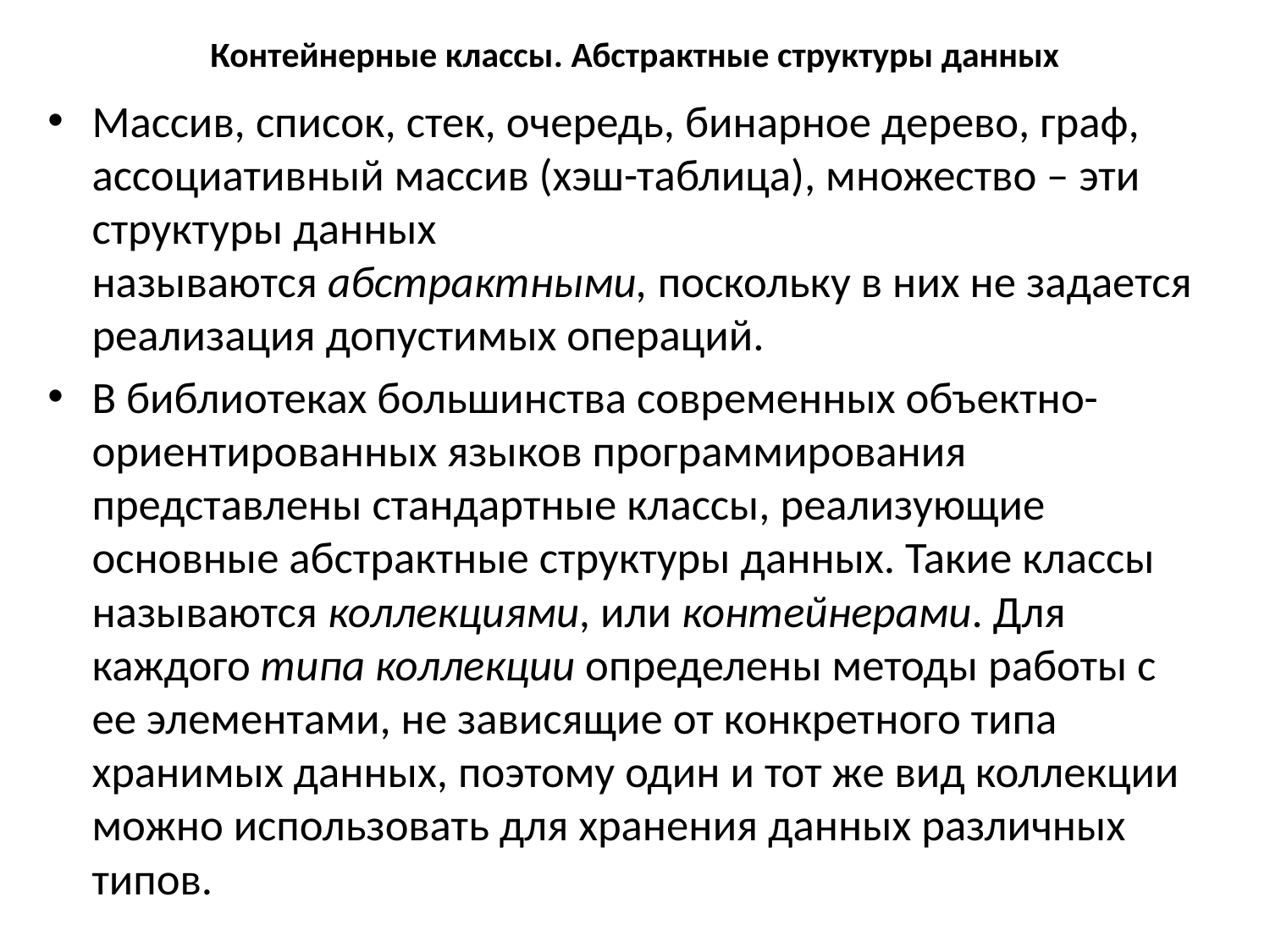

# Контейнерные классы. Абстрактные структуры данных
Массив, список, стек, очередь, бинарное дерево, граф, ассоциативный массив (хэш-таблица), множество – эти структуры данных называются абстрактными, поскольку в них не задается реализация допустимых операций.
В библиотеках большинства современных объектно-ориентированных языков программирования представлены стандартные классы, реализующие основные абстрактные структуры данных. Такие классы называются коллекциями, или контейнерами. Для каждого типа коллекции определены методы работы с ее элементами, не зависящие от конкретного типа хранимых данных, поэтому один и тот же вид коллекции можно использовать для хранения данных различных типов.